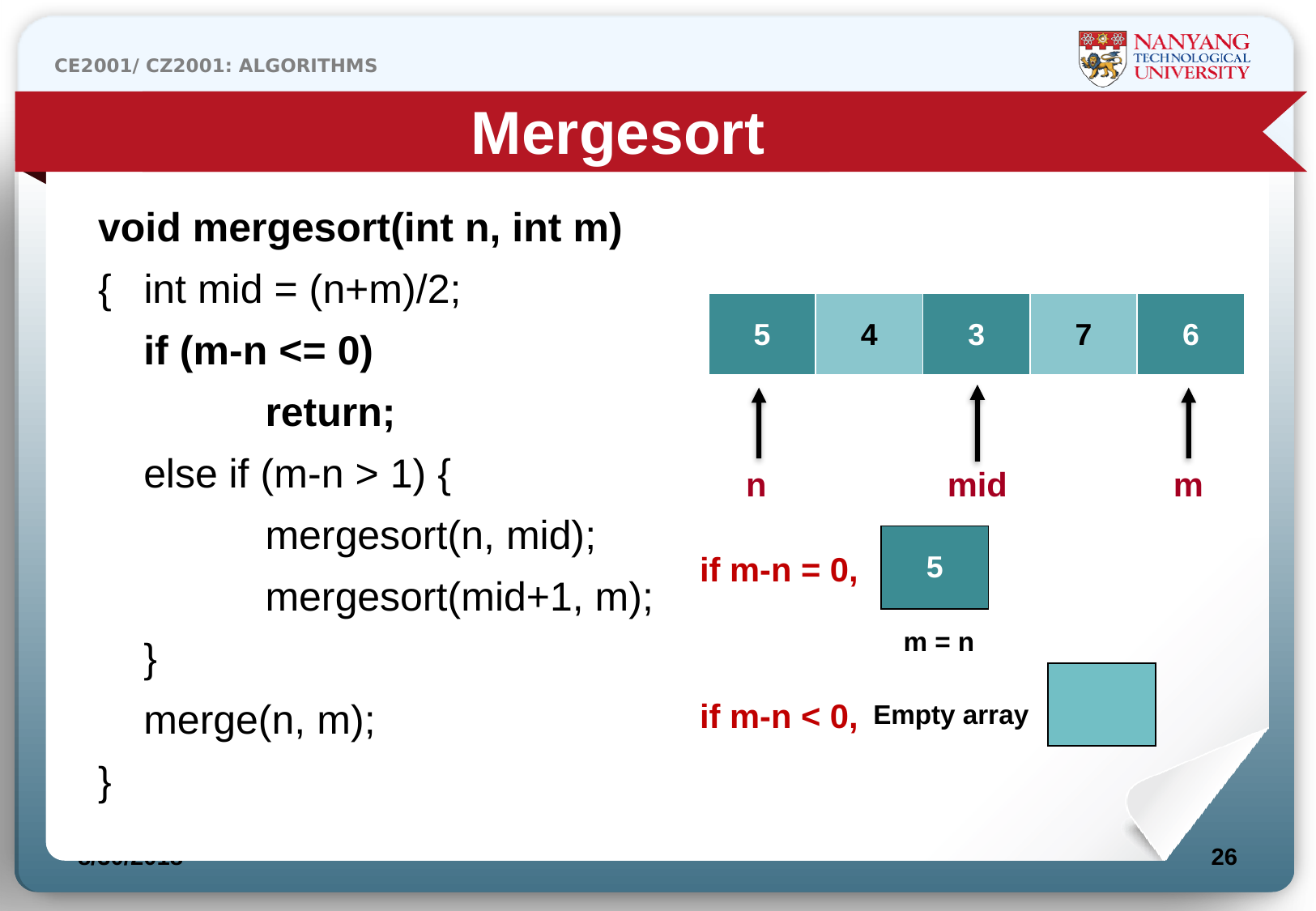

Mergesort
void mergesort(int n, int m)
{	int mid = (n+m)/2;
    if (m-n <= 0)
    		return;
    else if (m-n > 1) {
		mergesort(n, mid);
		mergesort(mid+1, m);
    }
    merge(n, m);
}
| 5 | 4 | 3 | 7 | 6 |
| --- | --- | --- | --- | --- |

mid

n
m
| 5 |
| --- |
 if m-n = 0,
m = n
|  |
| --- |
 if m-n < 0,
Empty array